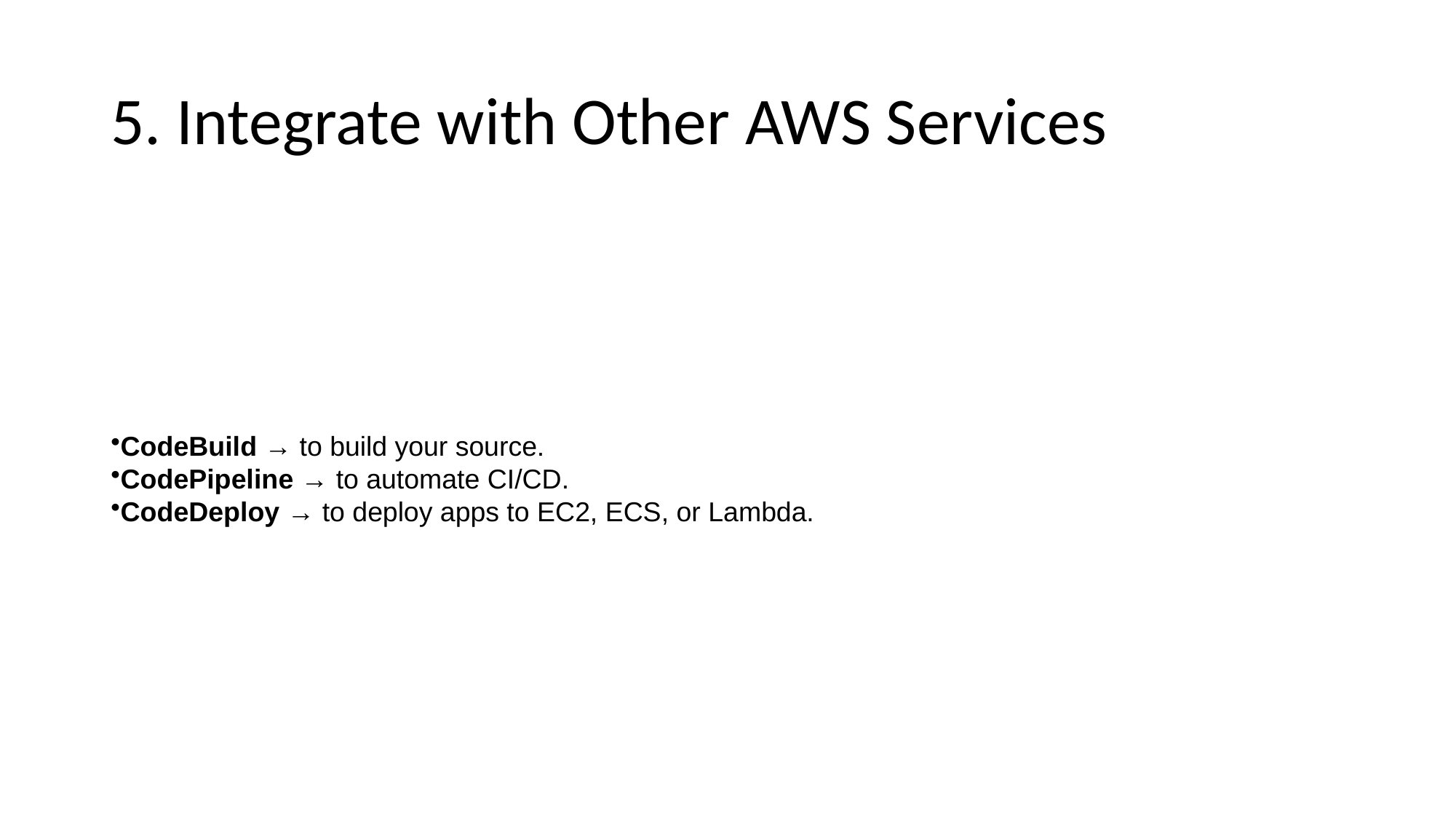

# 5. Integrate with Other AWS Services
CodeBuild → to build your source.
CodePipeline → to automate CI/CD.
CodeDeploy → to deploy apps to EC2, ECS, or Lambda.